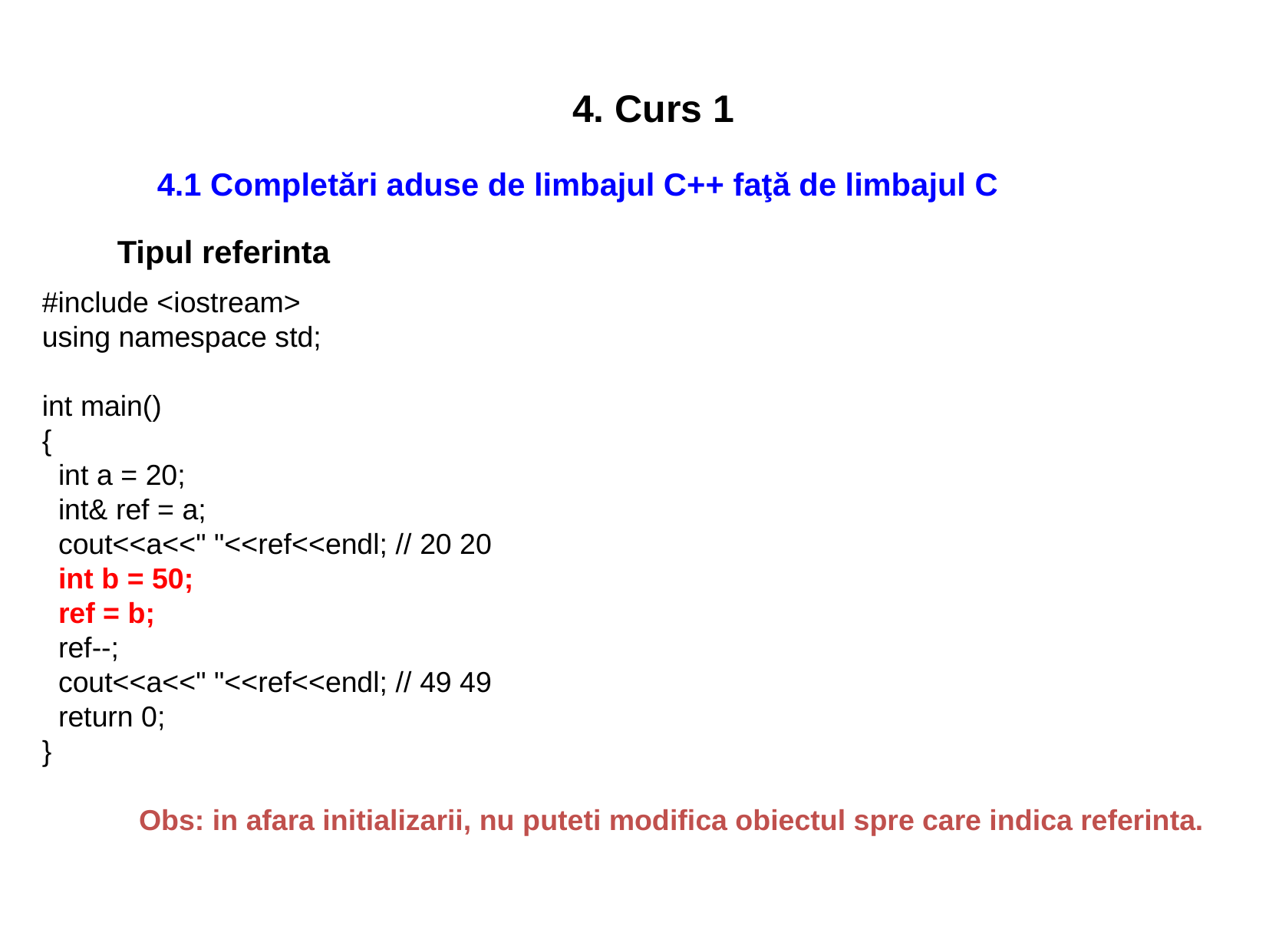

4. Curs 1
4.1 Completări aduse de limbajul C++ faţă de limbajul C
Tipul referinta
#include <iostream>
using namespace std;

int main()
{
  int a = 20;
  int& ref = a;
  cout<<a<<" "<<ref<<endl; // 20 20
  int b = 50;
  ref = b;
  ref--;
  cout<<a<<" "<<ref<<endl; // 49 49
  return 0;
}

            Obs: in afara initializarii, nu puteti modifica obiectul spre care indica referinta.